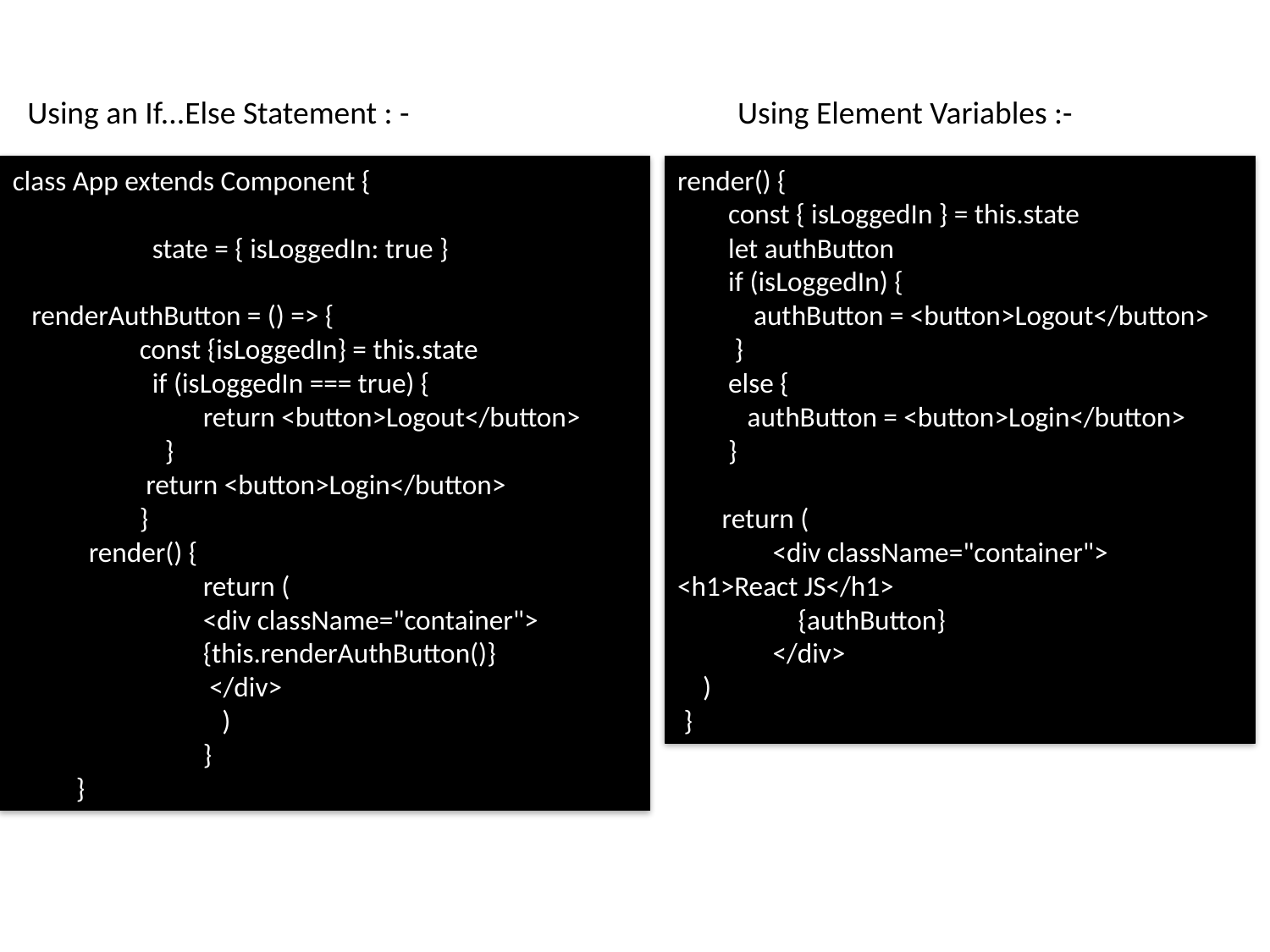

Using an If...Else Statement : -
Using Element Variables :-
class App extends Component {

	  state = { isLoggedIn: true }

   renderAuthButton = () => {
	const {isLoggedIn} = this.state
	  if (isLoggedIn === true) {
	          return <button>Logout</button>
	    }
	 return <button>Login</button>
	}
  render() {
	return (
	<div className="container">        	{this.renderAuthButton()}
	 </div>
 	   )
 	}
}
render() {
        const { isLoggedIn } = this.state
        let authButton
        if (isLoggedIn) {
            authButton = <button>Logout</button>
         }
        else {
           authButton = <button>Login</button>
        }

       return (
               <div className="container">        	<h1>React JS</h1>
                   {authButton}
               </div>
    )
 }